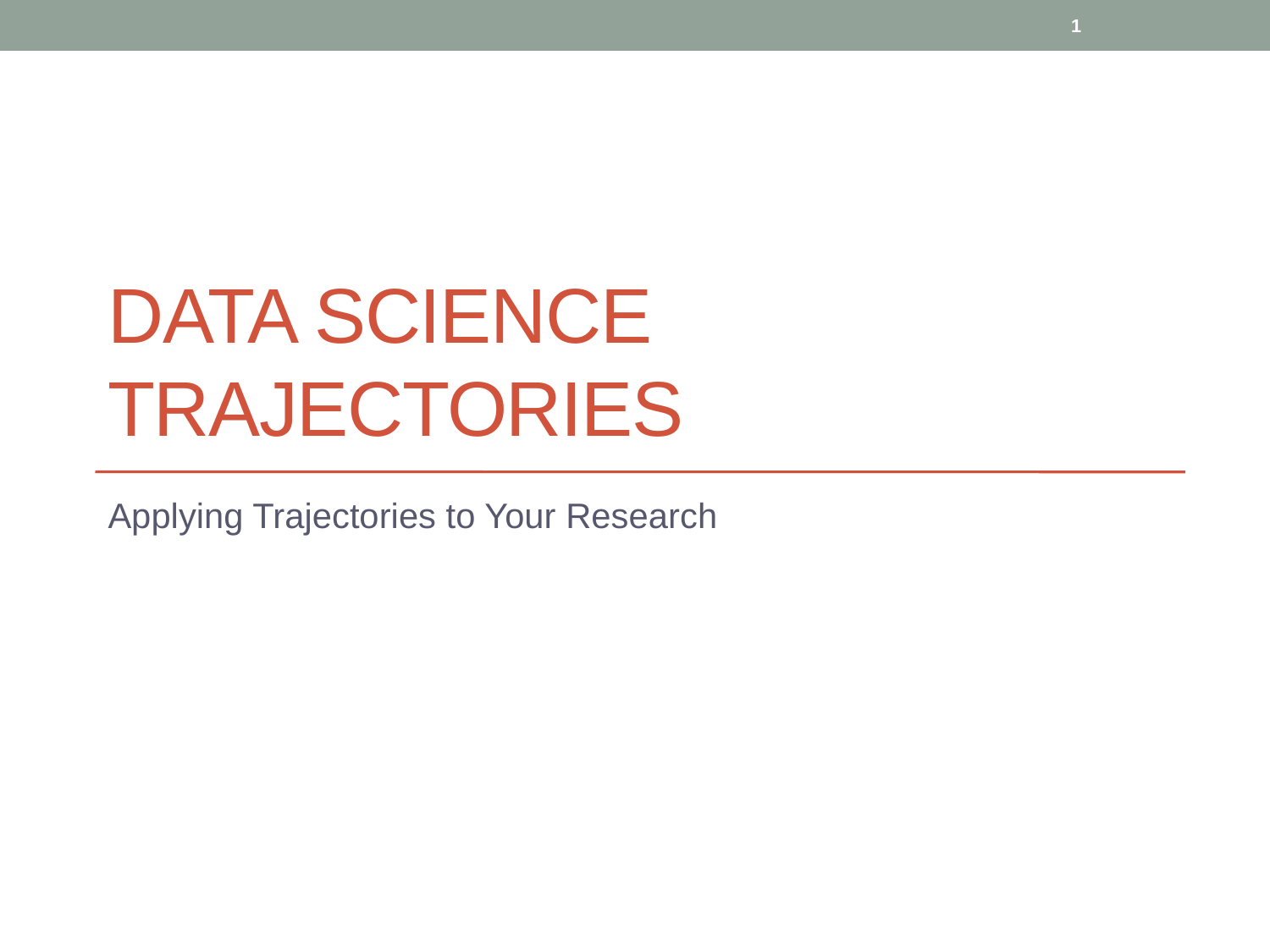

1
# DATA SCIENCE TRAJECTORIES
Applying Trajectories to Your Research